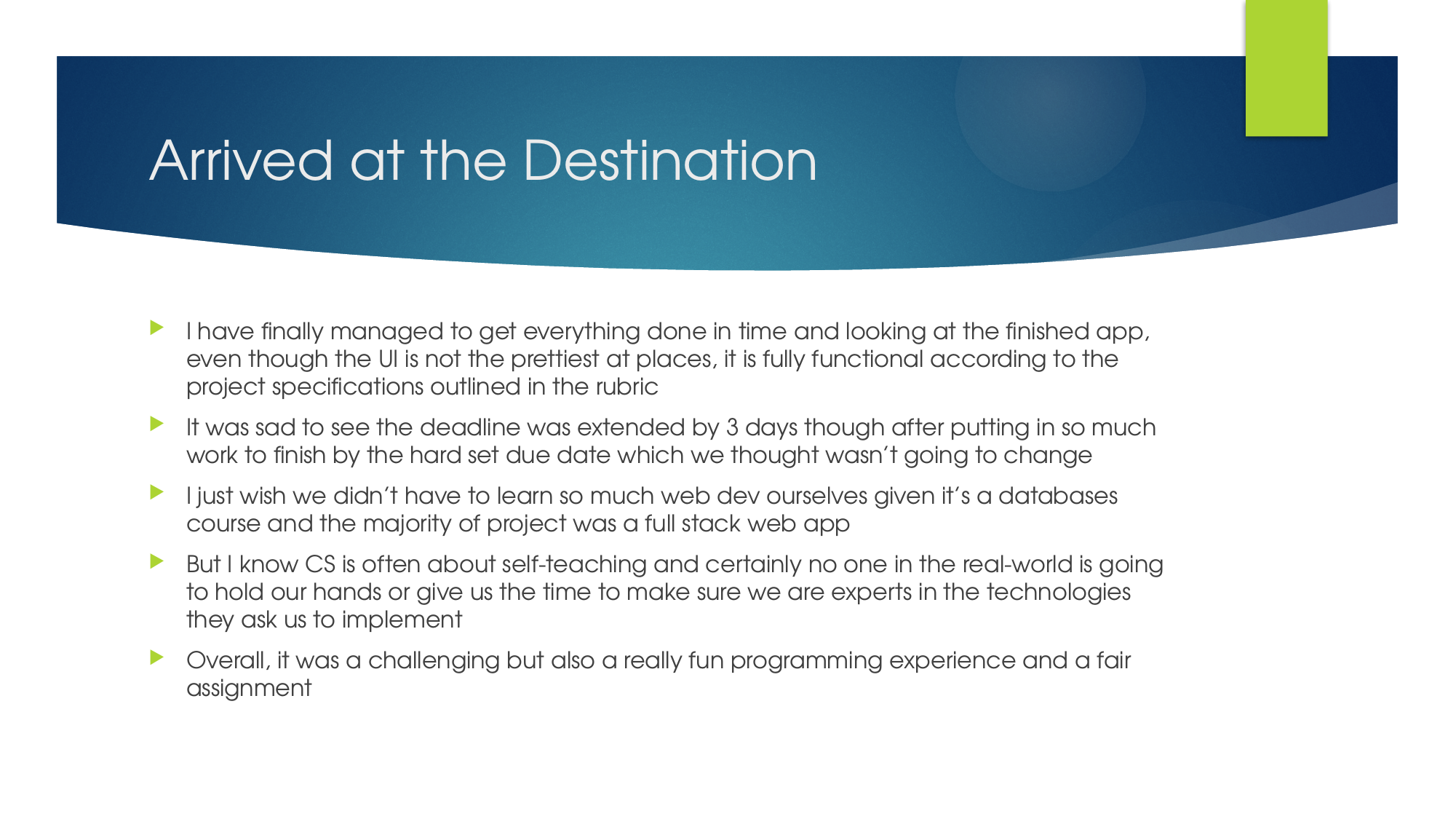

# Arrived at the Destination
I have finally managed to get everything done in time and looking at the finished app, even though the UI is not the prettiest at places, it is fully functional according to the project specifications outlined in the rubric
It was sad to see the deadline was extended by 3 days though after putting in so much work to finish by the hard set due date which we thought wasn’t going to change
I just wish we didn’t have to learn so much web dev ourselves given it’s a databases course and the majority of project was a full stack web app
But I know CS is often about self-teaching and certainly no one in the real-world is going to hold our hands or give us the time to make sure we are experts in the technologies they ask us to implement
Overall, it was a challenging but also a really fun programming experience and a fair assignment